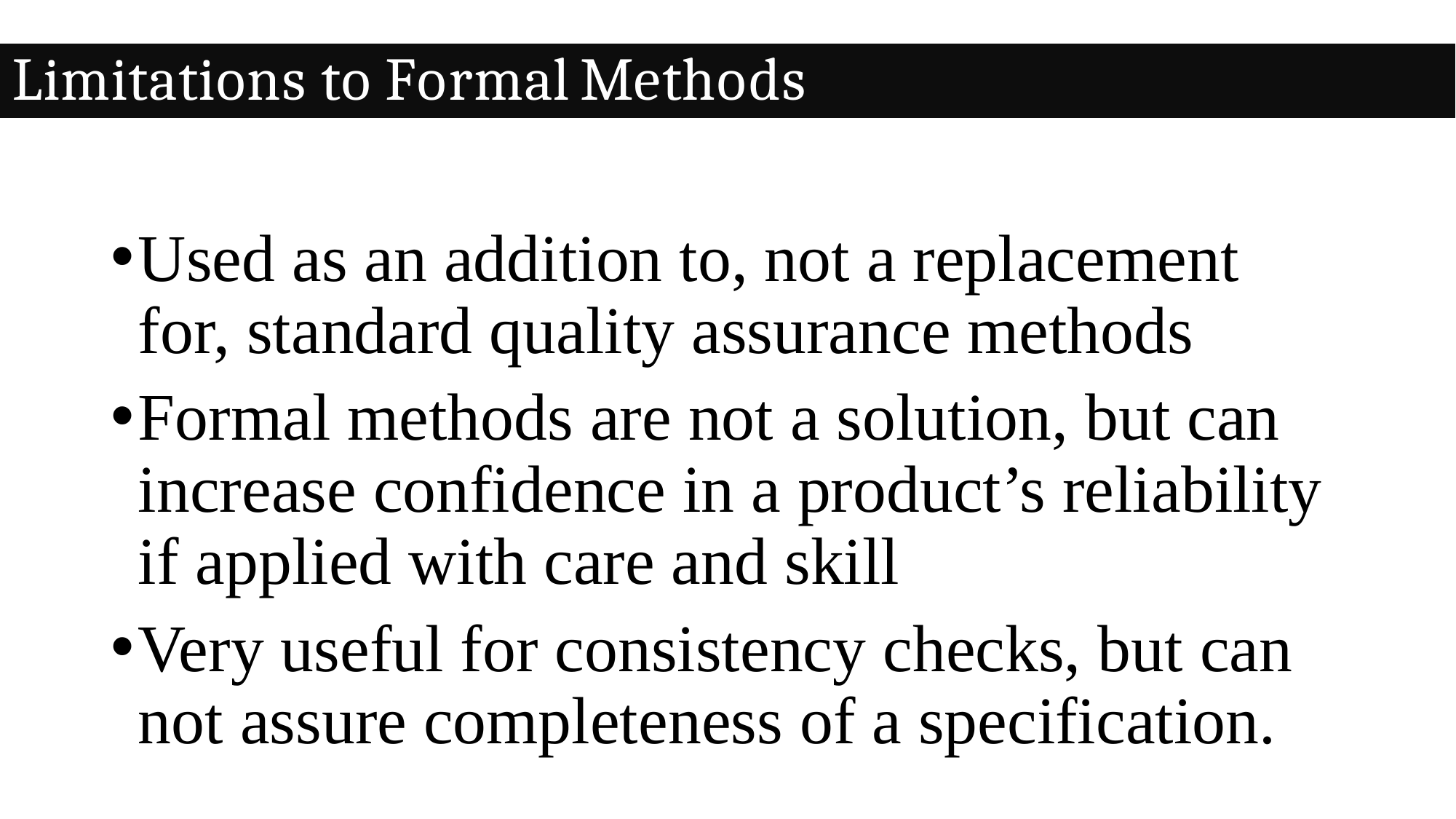

Limitations to Formal Methods
Used as an addition to, not a replacement for, standard quality assurance methods
Formal methods are not a solution, but can increase confidence in a product’s reliability if applied with care and skill
Very useful for consistency checks, but can not assure completeness of a specification.